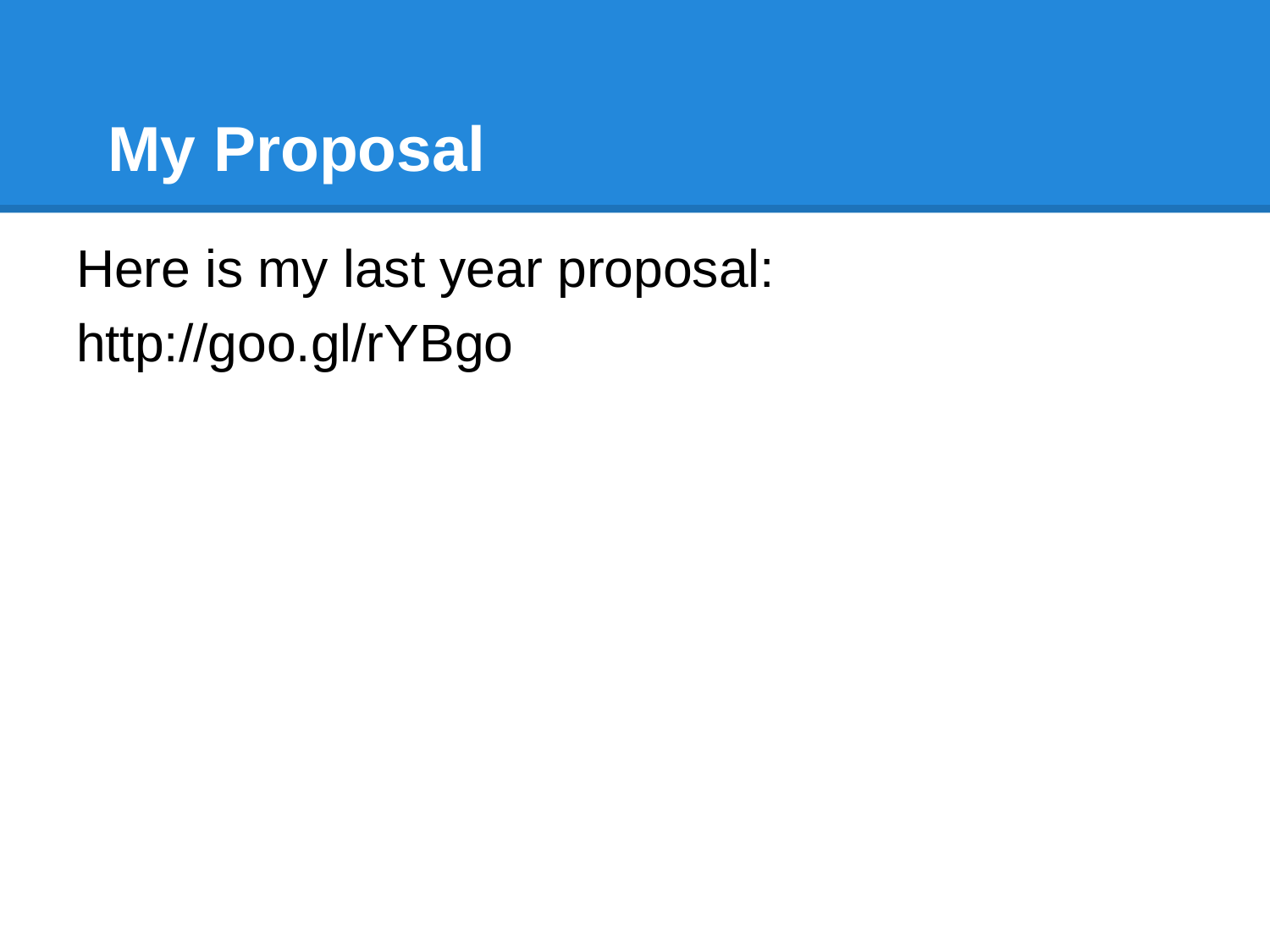

# My Proposal
Here is my last year proposal:
http://goo.gl/rYBgo